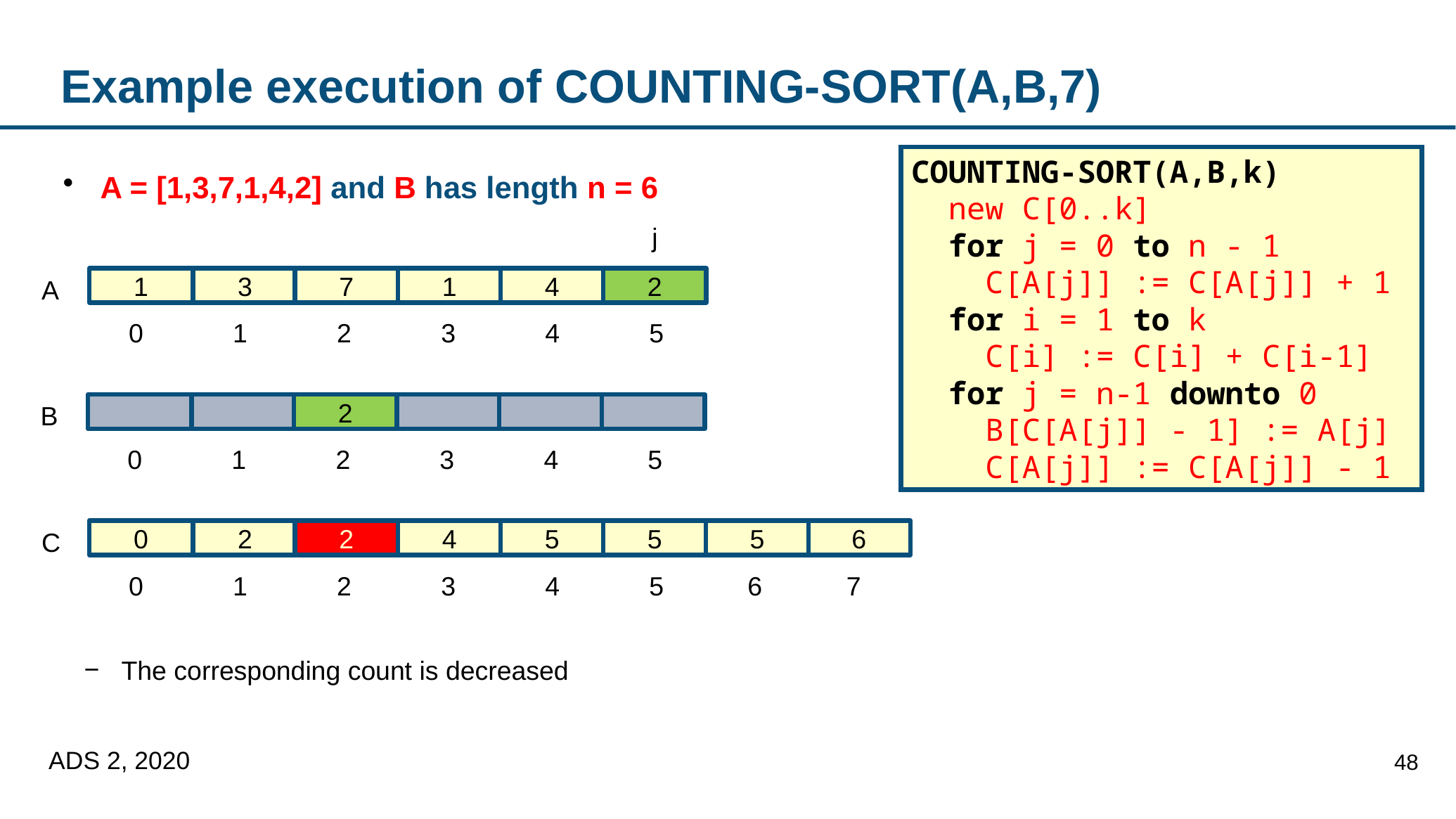

# Example execution of COUNTING-SORT(A,B,7)
COUNTING-SORT(A,B,k)
  new C[0..k]
  for j = 0 to n - 1
    C[A[j]] := C[A[j]] + 1
  for i = 1 to k
    C[i] := C[i] + C[i-1]
  for j = n-1 downto 0
    B[C[A[j]] - 1] := A[j]
    C[A[j]] := C[A[j]] - 1
A = [1,3,7,1,4,2] and B has length n = 6

The corresponding count is decreased
j
A
1
3
7
1
4
2
0
1
2
3
4
5
B

2

0
1
2
3
4
5
0
2
2
4
5
5
5
6
C
0
1
2
3
4
5
6
7
ADS 2, 2020
48